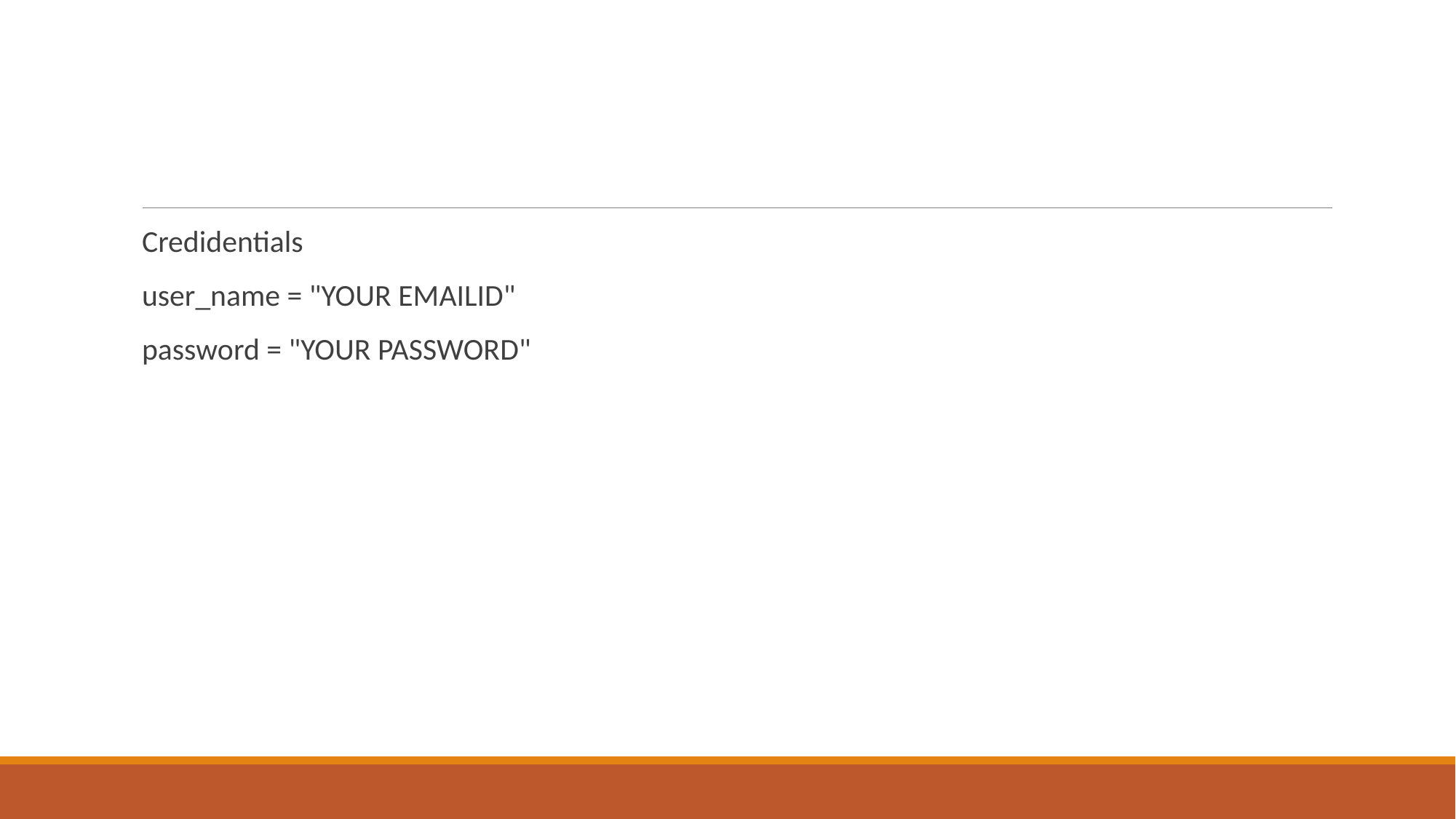

#
Credidentials
user_name = "YOUR EMAILID"
password = "YOUR PASSWORD"